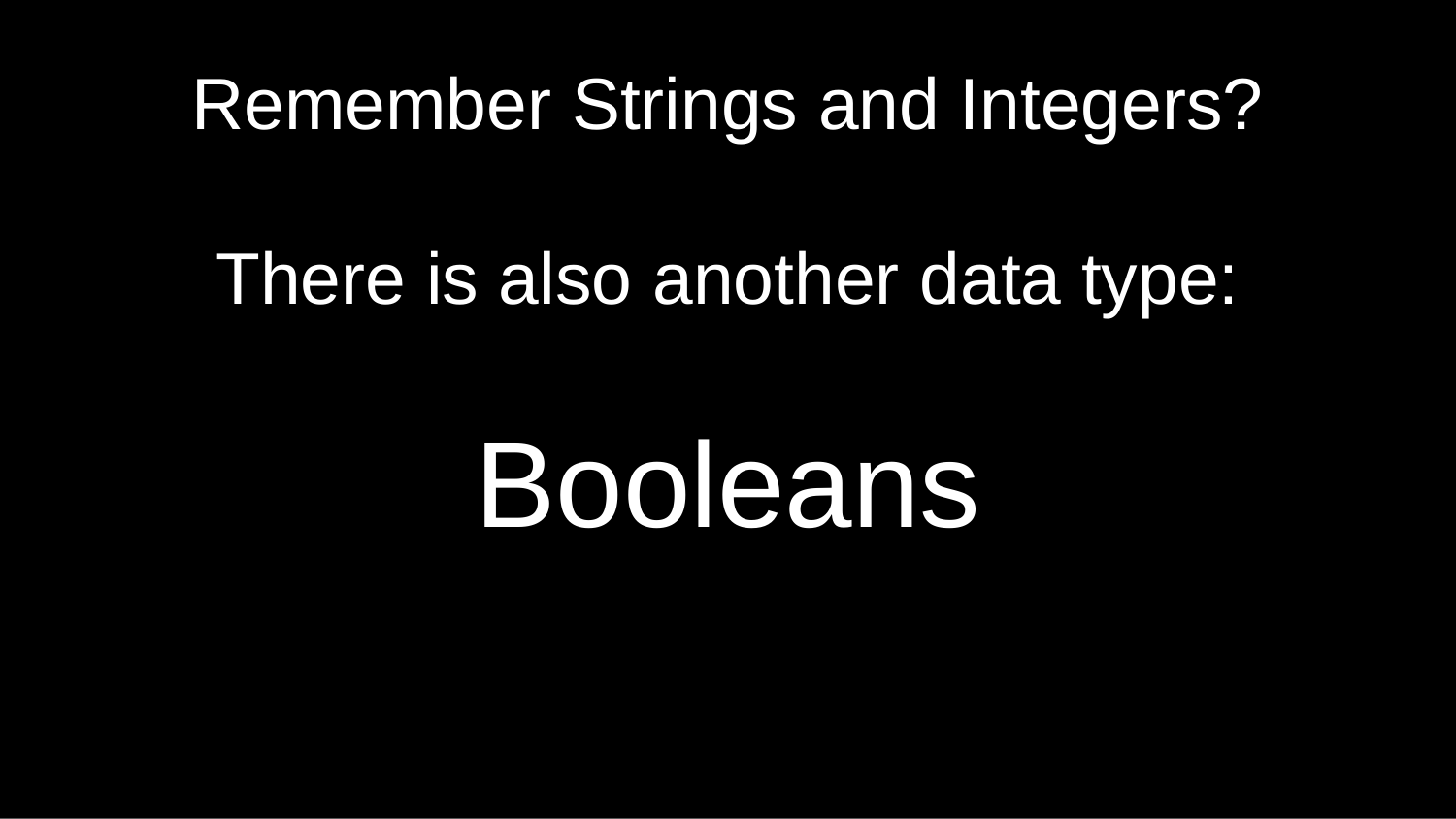

# Remember Strings and Integers?

There is also another data type:

Booleans